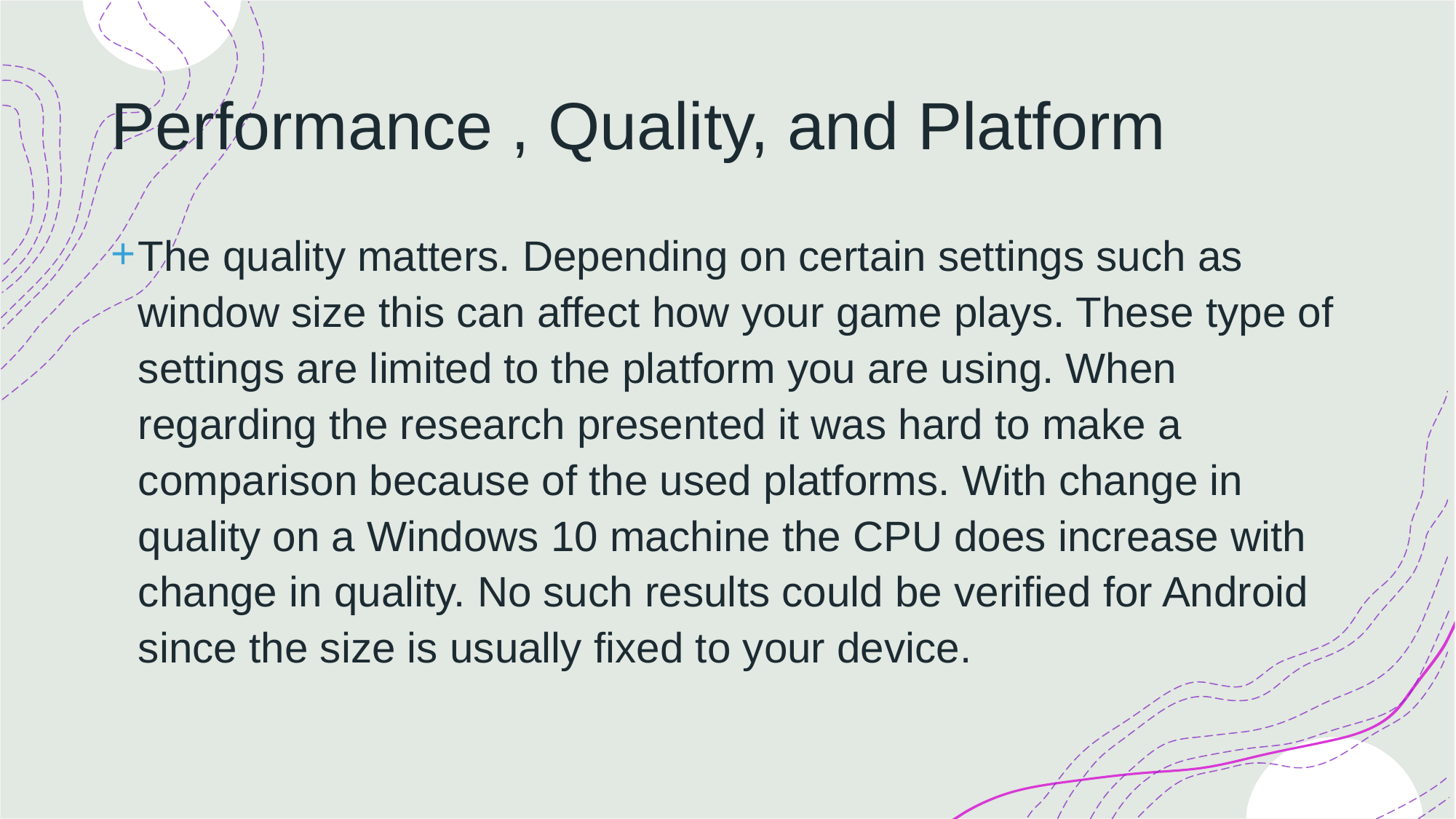

# Performance , Quality, and Platform
The quality matters. Depending on certain settings such as window size this can affect how your game plays. These type of settings are limited to the platform you are using. When regarding the research presented it was hard to make a comparison because of the used platforms. With change in quality on a Windows 10 machine the CPU does increase with change in quality. No such results could be verified for Android since the size is usually fixed to your device.